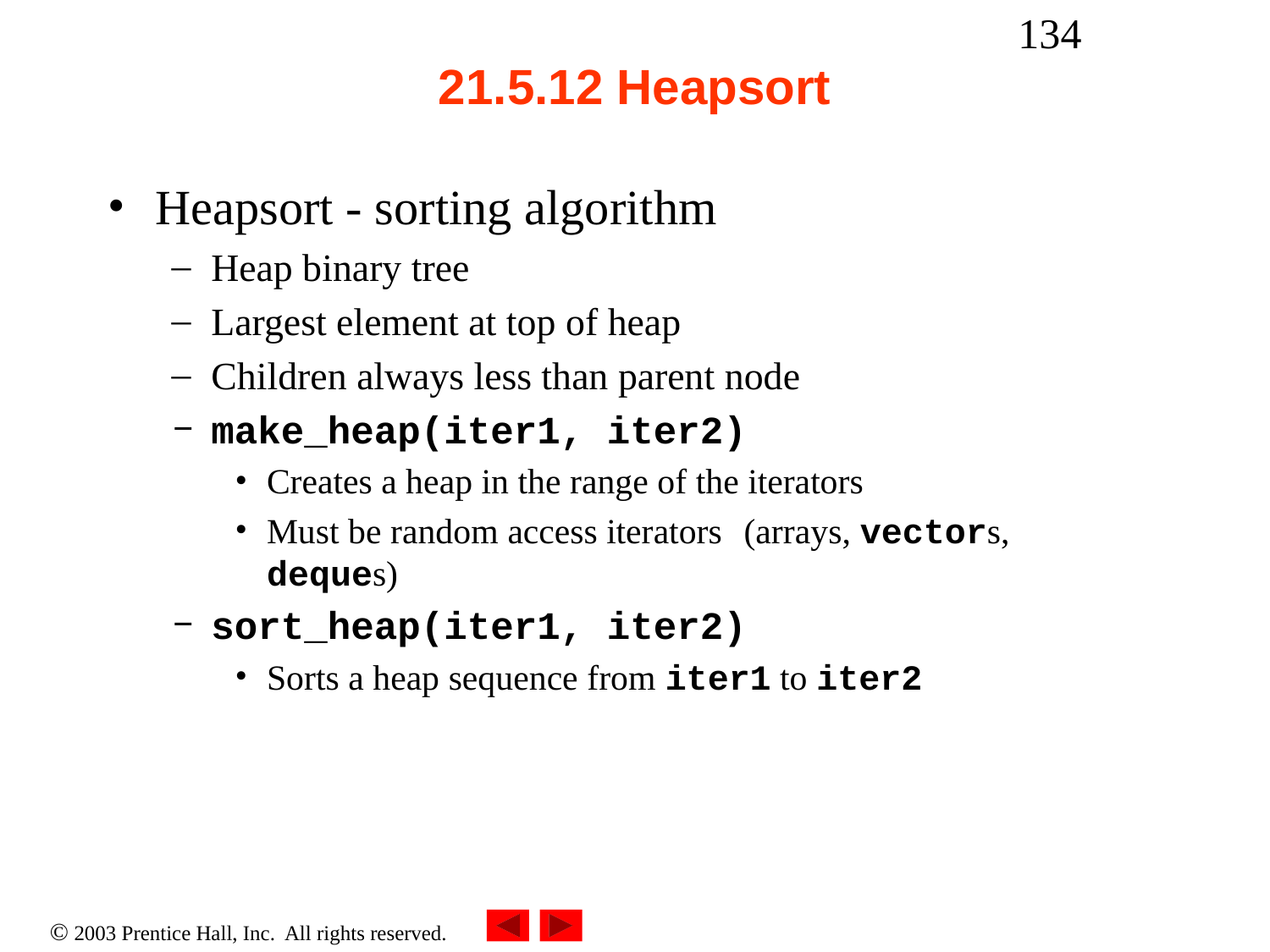

134
# 21.5.12 Heapsort
Heapsort - sorting algorithm
Heap binary tree
Largest element at top of heap
Children always less than parent node
make_heap(iter1, iter2)
Creates a heap in the range of the iterators
Must be random access iterators (arrays, vectors, deques)
sort_heap(iter1, iter2)
Sorts a heap sequence from iter1 to iter2